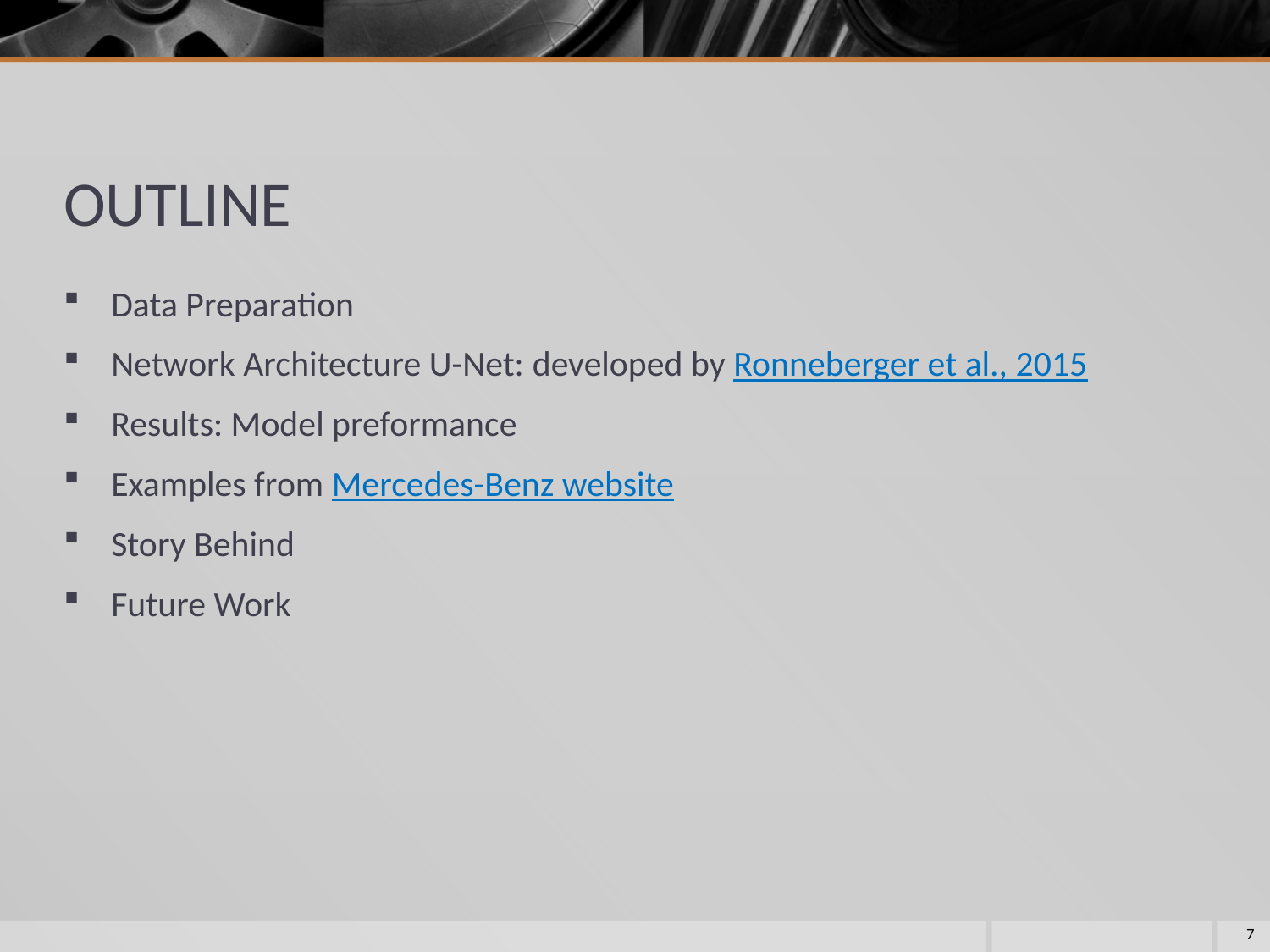

# OUTLINE
Data Preparation
Network Architecture U-Net: developed by Ronneberger et al., 2015
Results: Model preformance
Examples from Mercedes-Benz website
Story Behind
Future Work

7